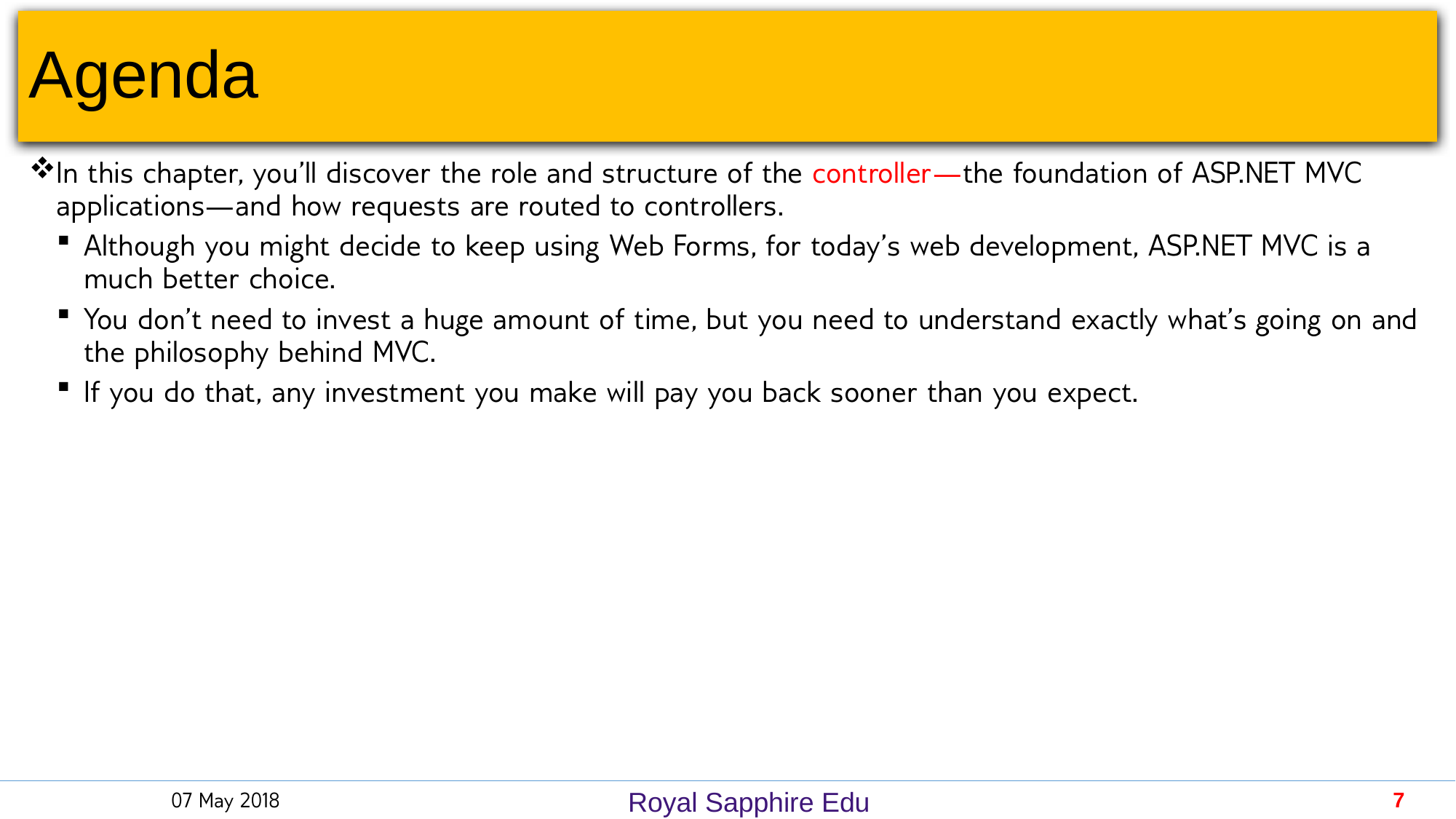

# Agenda
In this chapter, you’ll discover the role and structure of the controller—the foundation of ASP.NET MVC applications—and how requests are routed to controllers.
Although you might decide to keep using Web Forms, for today’s web development, ASP.NET MVC is a much better choice.
You don’t need to invest a huge amount of time, but you need to understand exactly what’s going on and the philosophy behind MVC.
If you do that, any investment you make will pay you back sooner than you expect.
07 May 2018
7